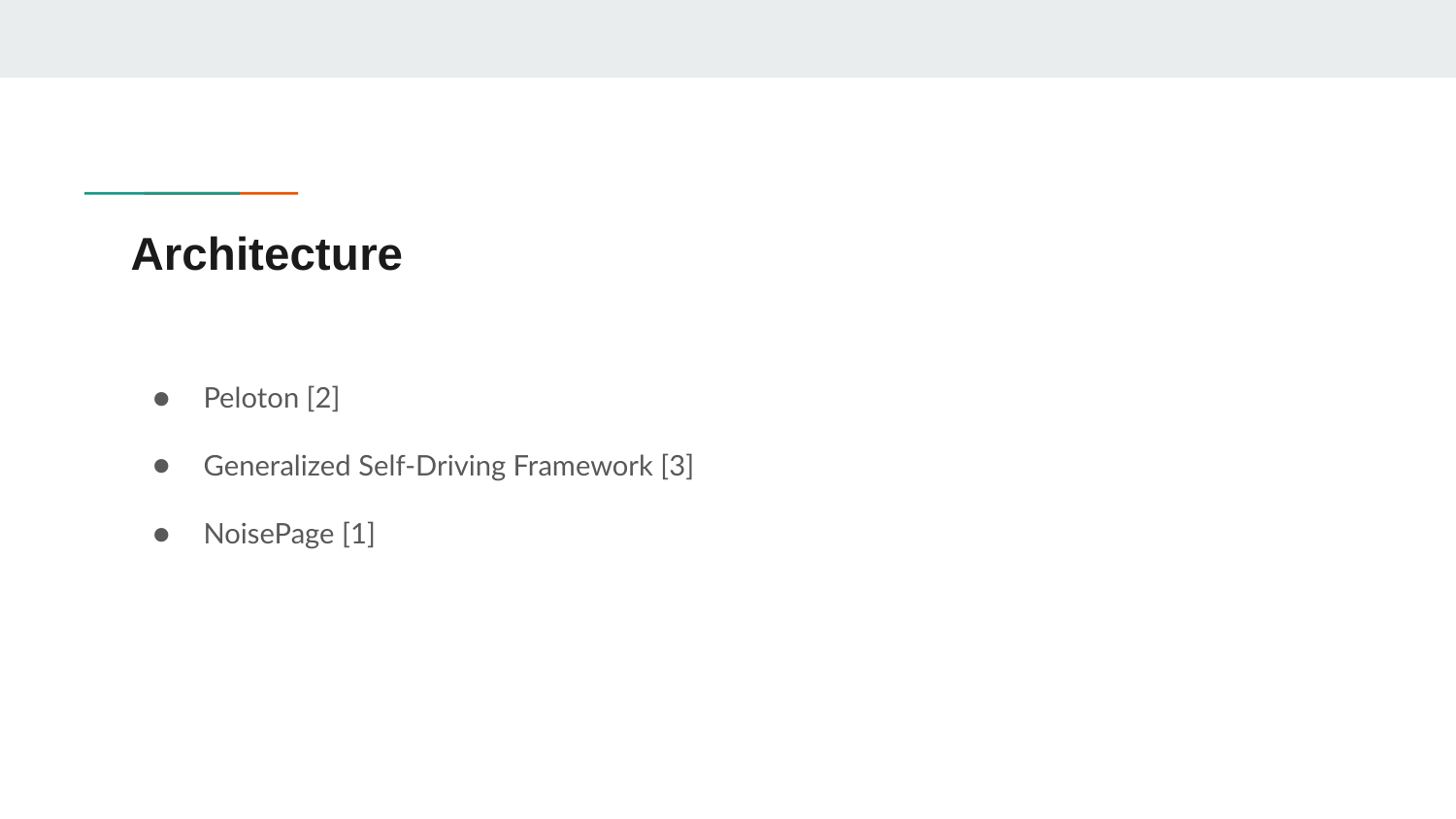

# Architecture
Peloton [2]
Generalized Self-Driving Framework [3]
NoisePage [1]